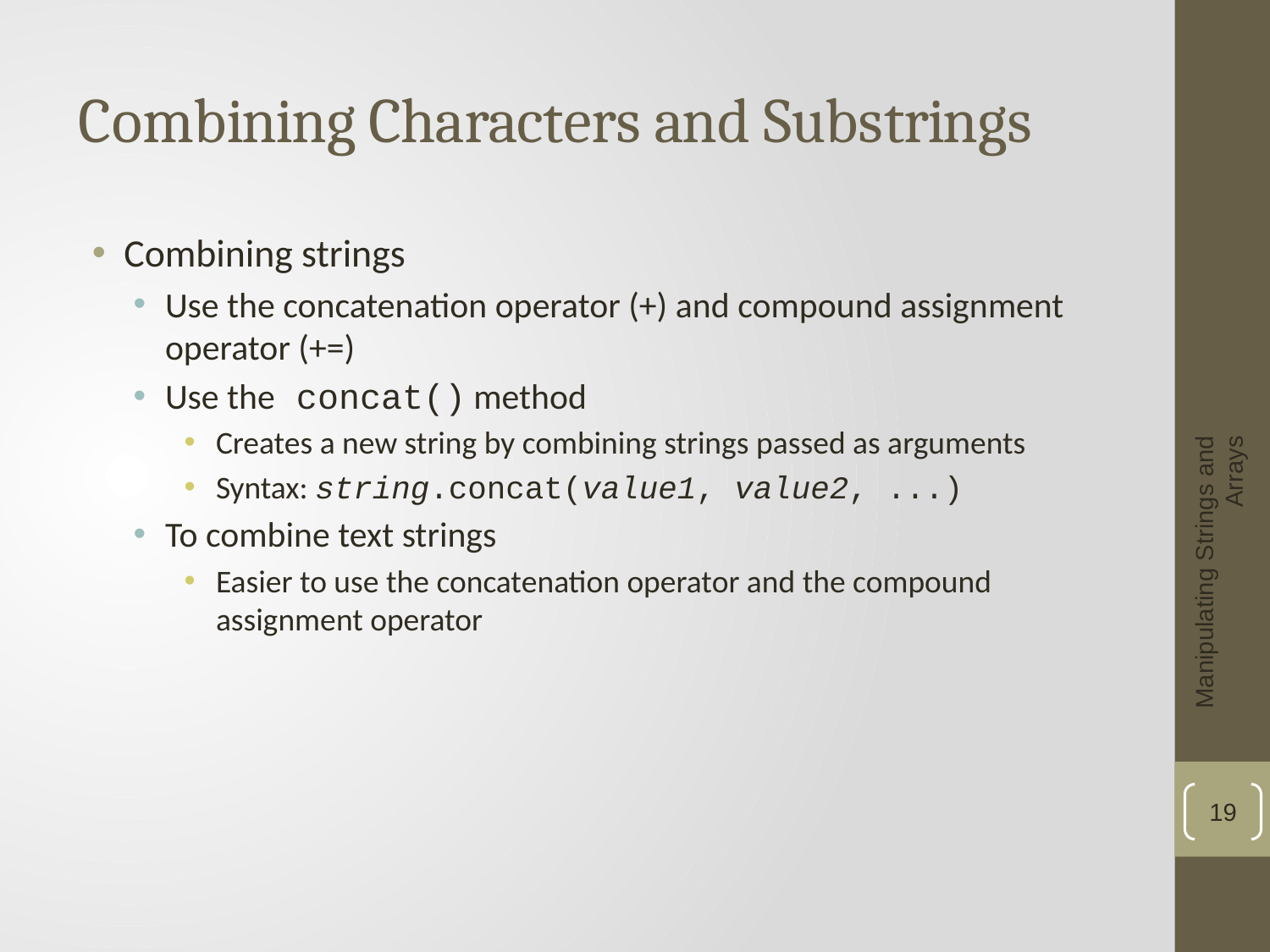

# Combining Characters and Substrings
Combining strings
Use the concatenation operator (+) and compound assignment operator (+=)
Use the concat() method
Creates a new string by combining strings passed as arguments
Syntax: string.concat(value1, value2, ...)
To combine text strings
Easier to use the concatenation operator and the compound assignment operator
Manipulating Strings and Arrays
19